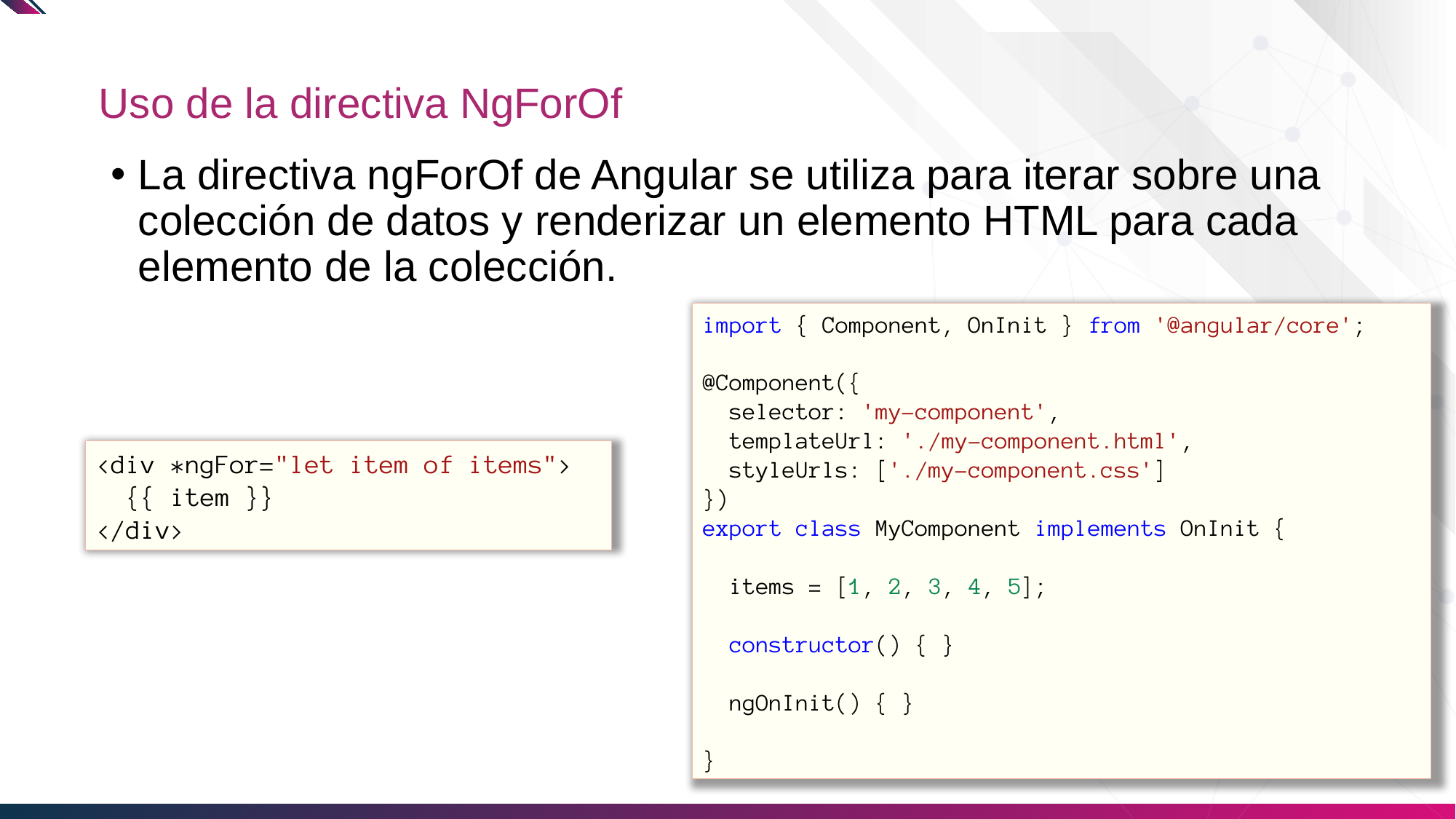

# Uso de la directiva NgForOf
La directiva ngForOf de Angular se utiliza para iterar sobre una colección de datos y renderizar un elemento HTML para cada elemento de la colección.
import { Component, OnInit } from '@angular/core';
@Component({
  selector: 'my-component',
  templateUrl: './my-component.html',
  styleUrls: ['./my-component.css']
})
export class MyComponent implements OnInit {
  items = [1, 2, 3, 4, 5];
  constructor() { }
  ngOnInit() { }
}
<div *ngFor="let item of items">
  {{ item }}
</div>